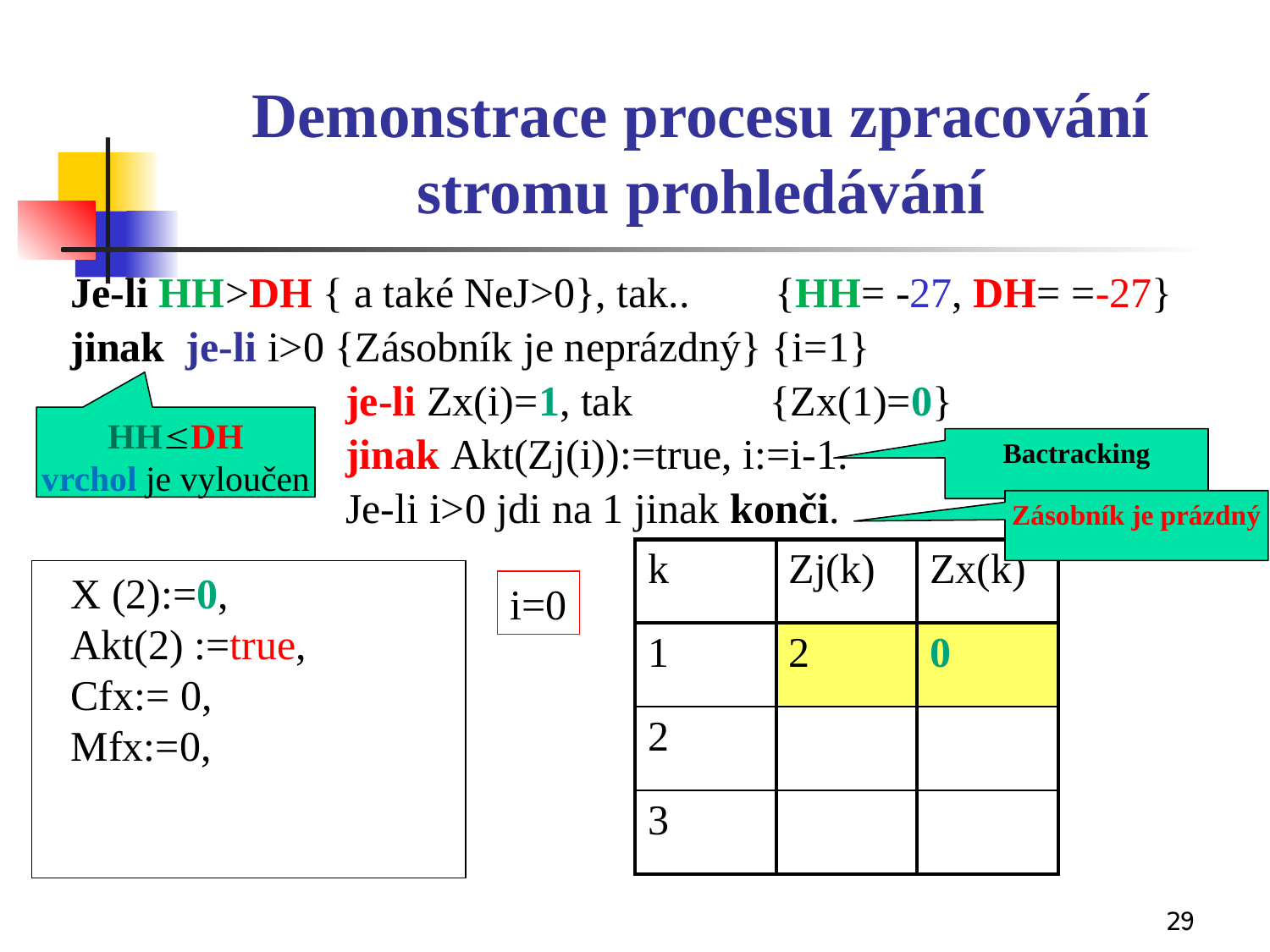

# Demonstrace procesu zpracování stromu prohledávání
Je-li HH>DH { a také NeJ>0}, tak..        {HH= -27, DH= =-27}
jinak  je-li i>0 {Zásobník je neprázdný} {i=1}
                          je-li Zx(i)=1, tak             {Zx(1)=0}
                          jinak Akt(Zj(i)):=true, i:=i-1.
                          Je-li i>0 jdi na 1 jinak konči.
HH≤DH
vrchol je vyloučen
Bactracking
Zásobník je prázdný
| k | Zj(k) | Zx(k) |
| --- | --- | --- |
| 1 | 2 | 0 |
| 2 |  |  |
| 3 |  |  |
X (2):=0,
Akt(2) :=true,
Cfx:= 0,
Mfx:=0,

i=0
29